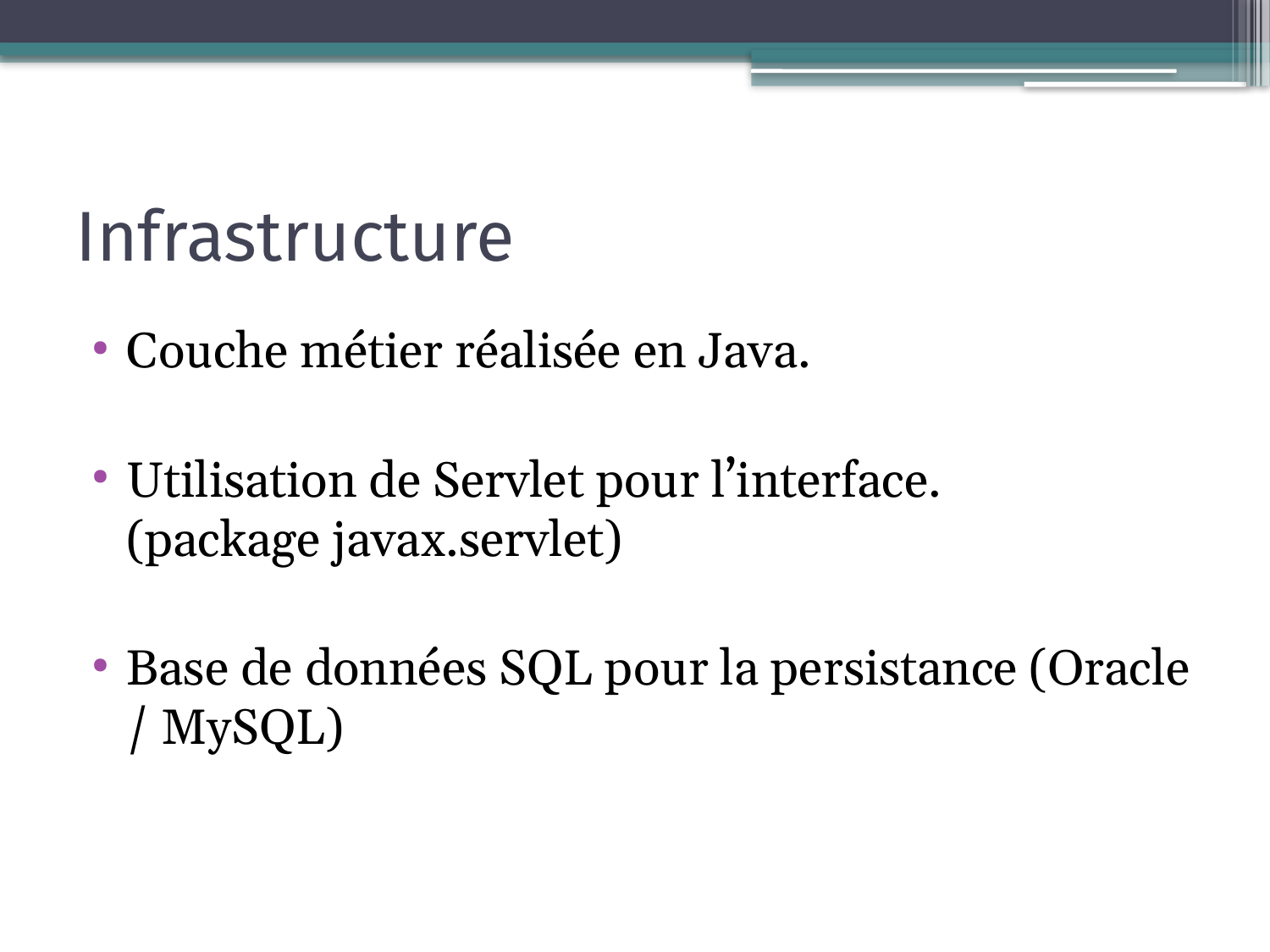

# Infrastructure
Couche métier réalisée en Java.

Utilisation de Servlet pour l’interface. (package javax.servlet)

Base de données SQL pour la persistance (Oracle / MySQL)